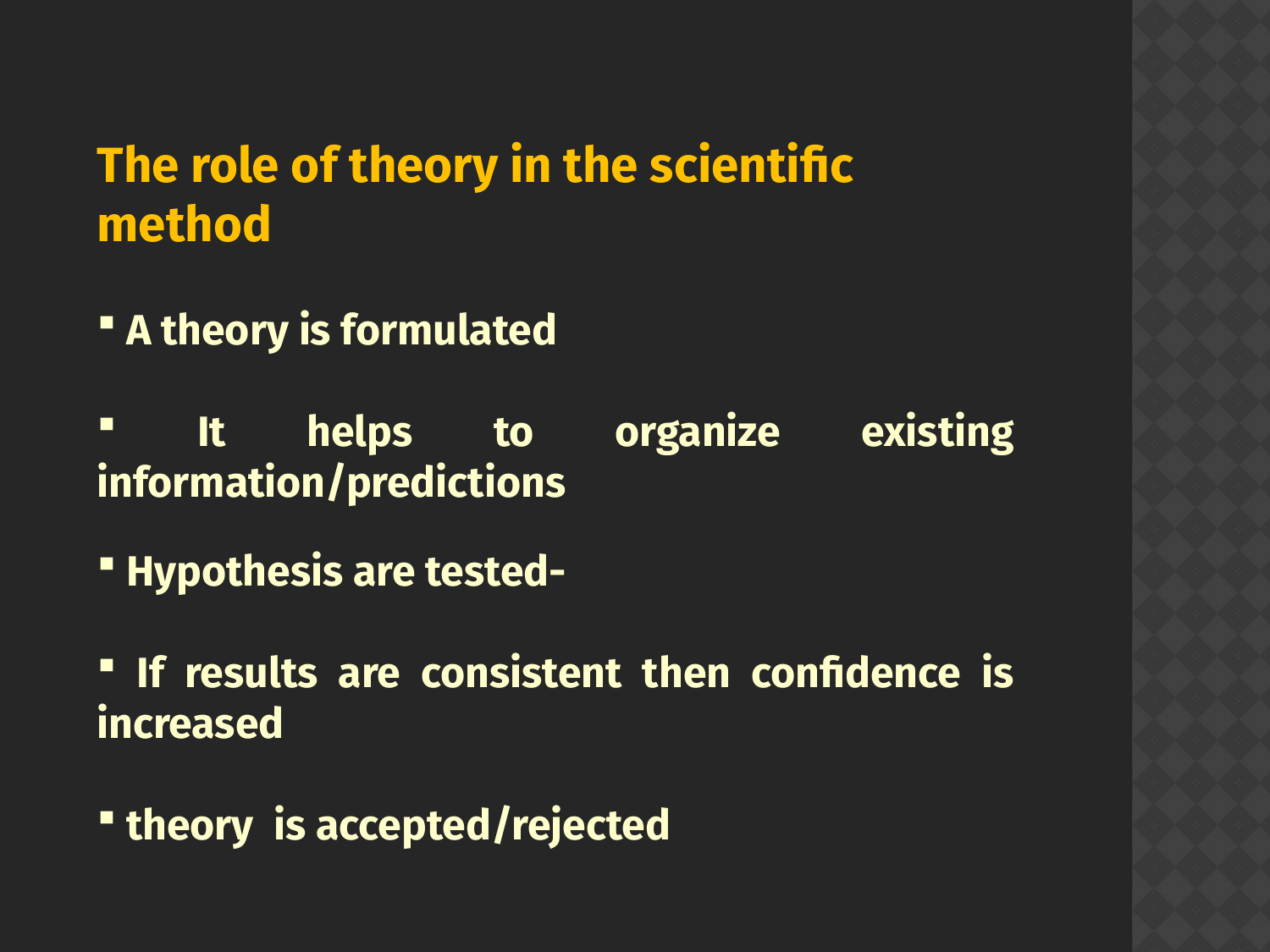

The role of theory in the scientific method

 A theory is formulated

 It helps to organize existing information/predictions

 Hypothesis are tested-

 If results are consistent then confidence is increased

 theory  is accepted/rejected